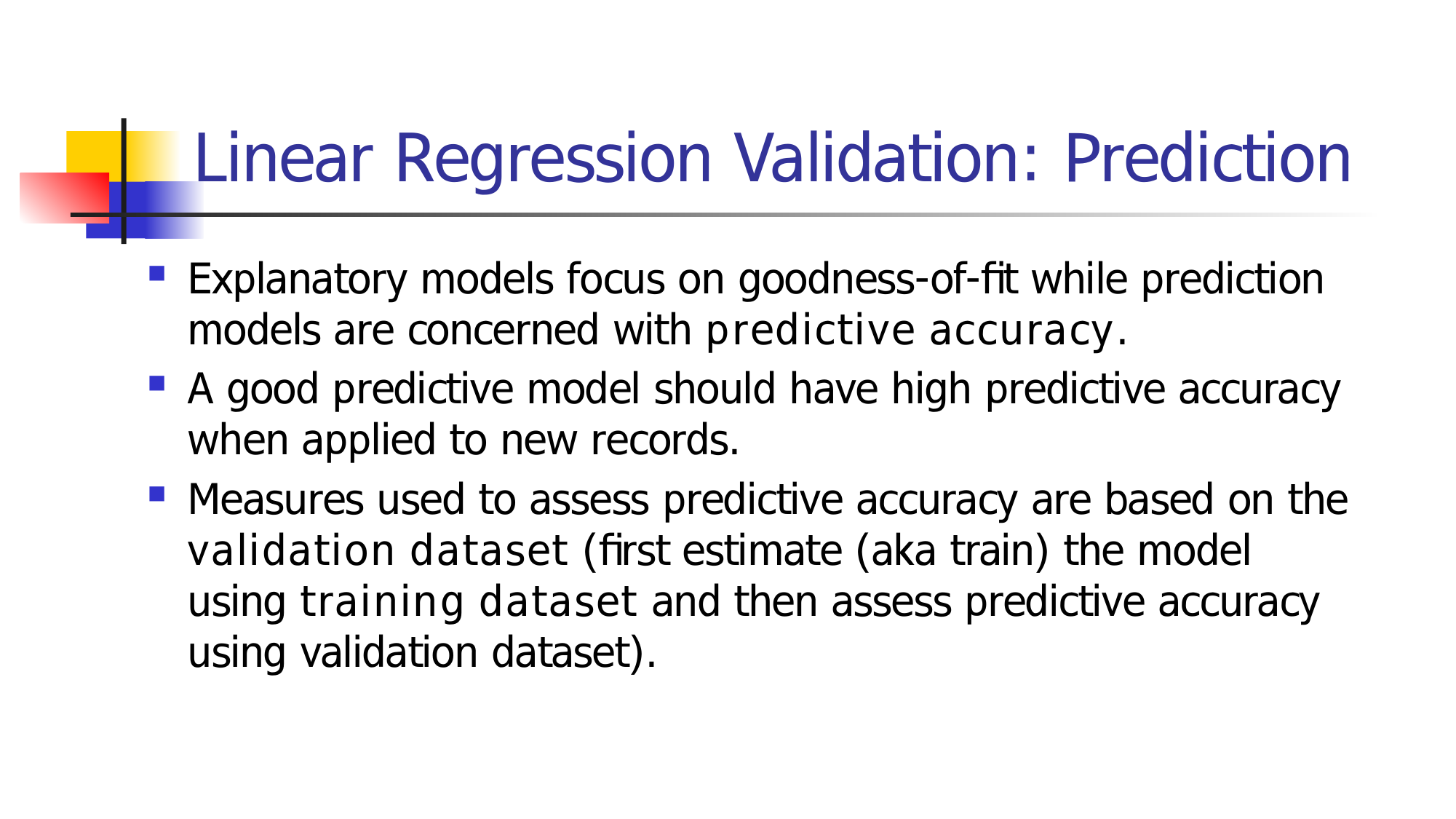

# Linear Regression Validation: Prediction
Explanatory models focus on goodness-of-fit while prediction models are concerned with predictive accuracy.
A good predictive model should have high predictive accuracy when applied to new records.
Measures used to assess predictive accuracy are based on the validation dataset (first estimate (aka train) the model using training dataset and then assess predictive accuracy using validation dataset).